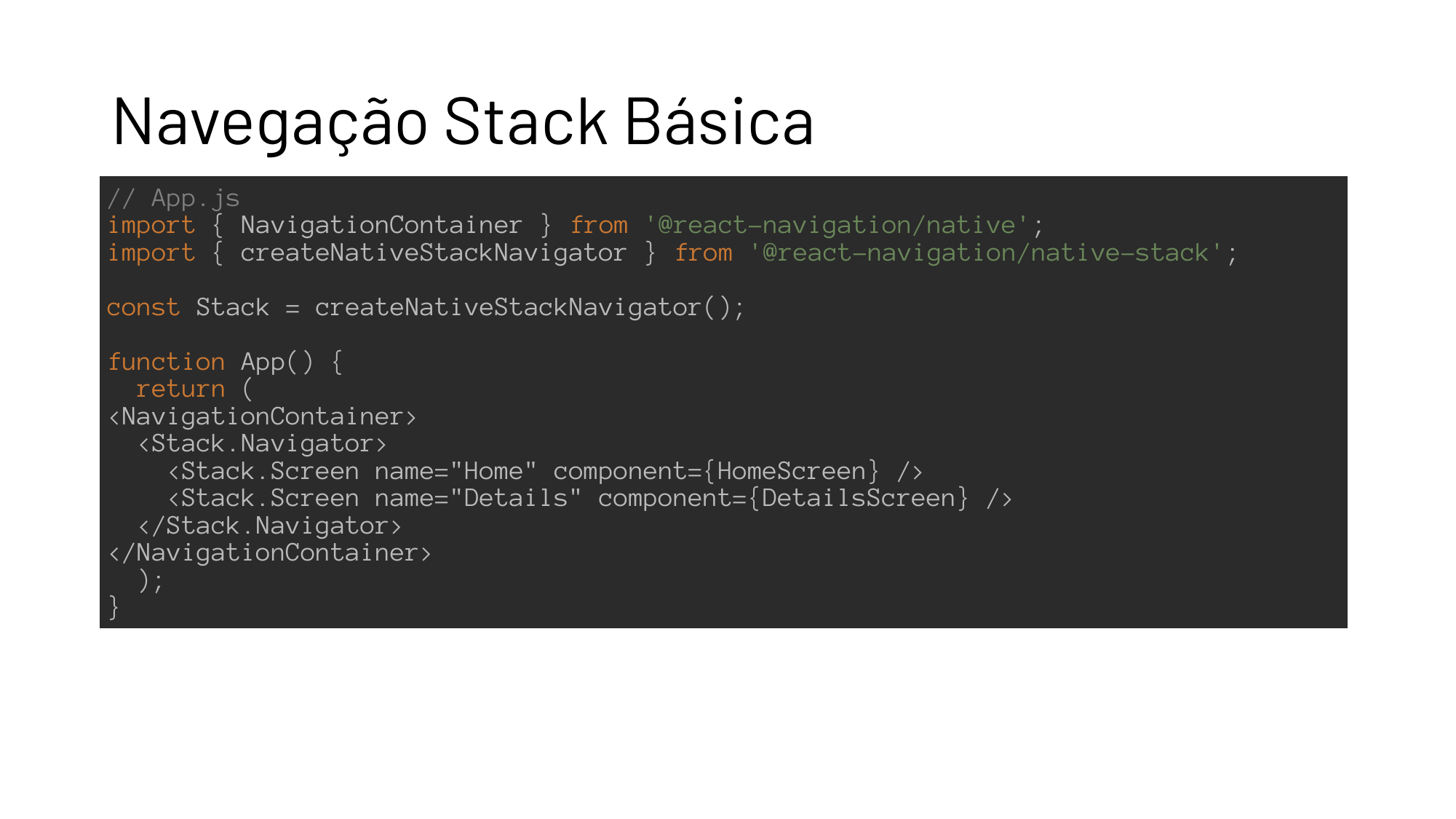

# Navegação Stack Básica
| // App.js import { NavigationContainer } from '@react-navigation/native'; import { createNativeStackNavigator } from '@react-navigation/native-stack'; const Stack = createNativeStackNavigator(); function App() {   return ( <NavigationContainer>   <Stack.Navigator>     <Stack.Screen name="Home" component={HomeScreen} />     <Stack.Screen name="Details" component={DetailsScreen} />   </Stack.Navigator> </NavigationContainer>   ); } |
| --- |